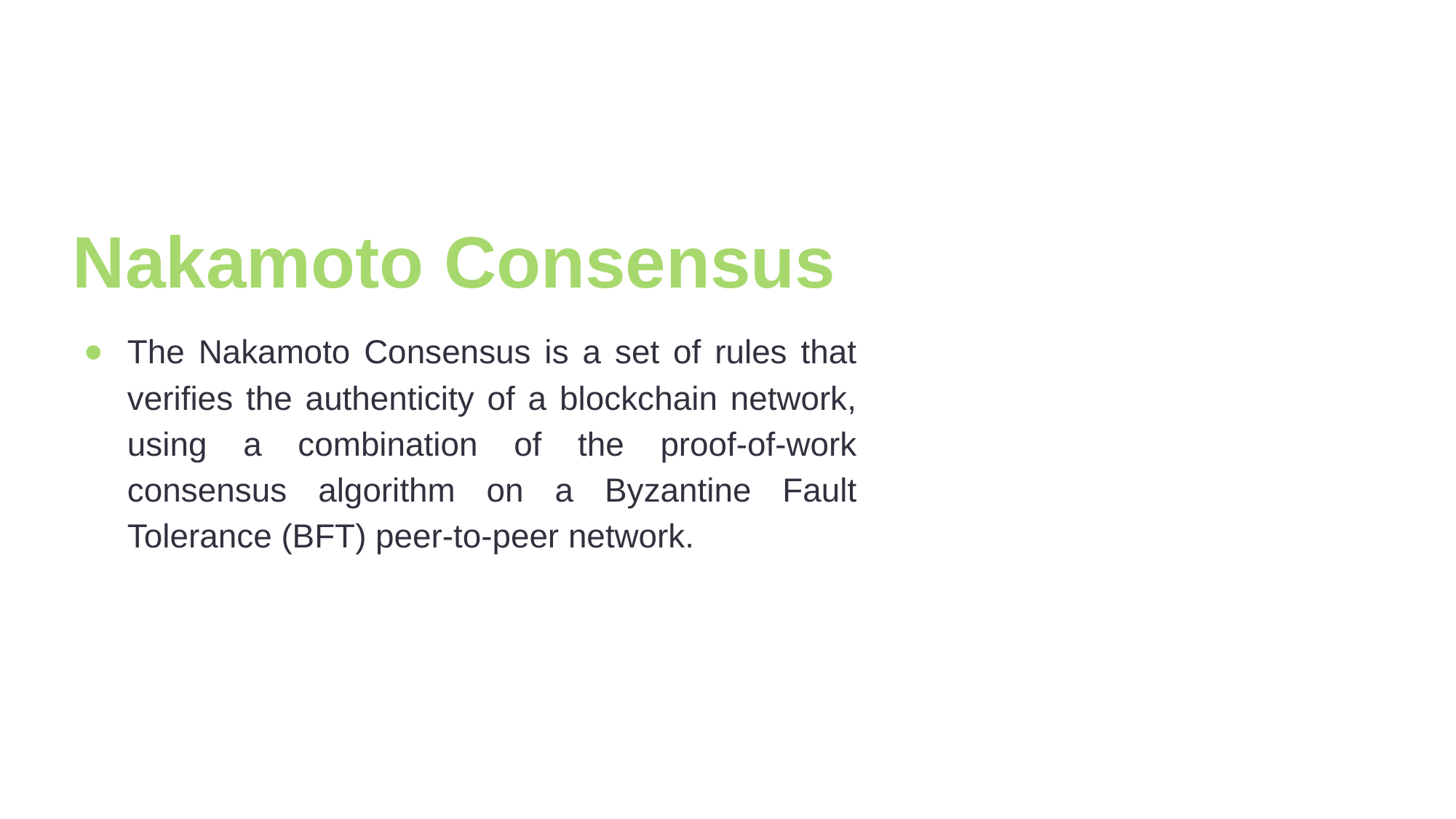

# Nakamoto Consensus
The Nakamoto Consensus is a set of rules that verifies the authenticity of a blockchain network, using a combination of the proof-of-work consensus algorithm on a Byzantine Fault Tolerance (BFT) peer-to-peer network.